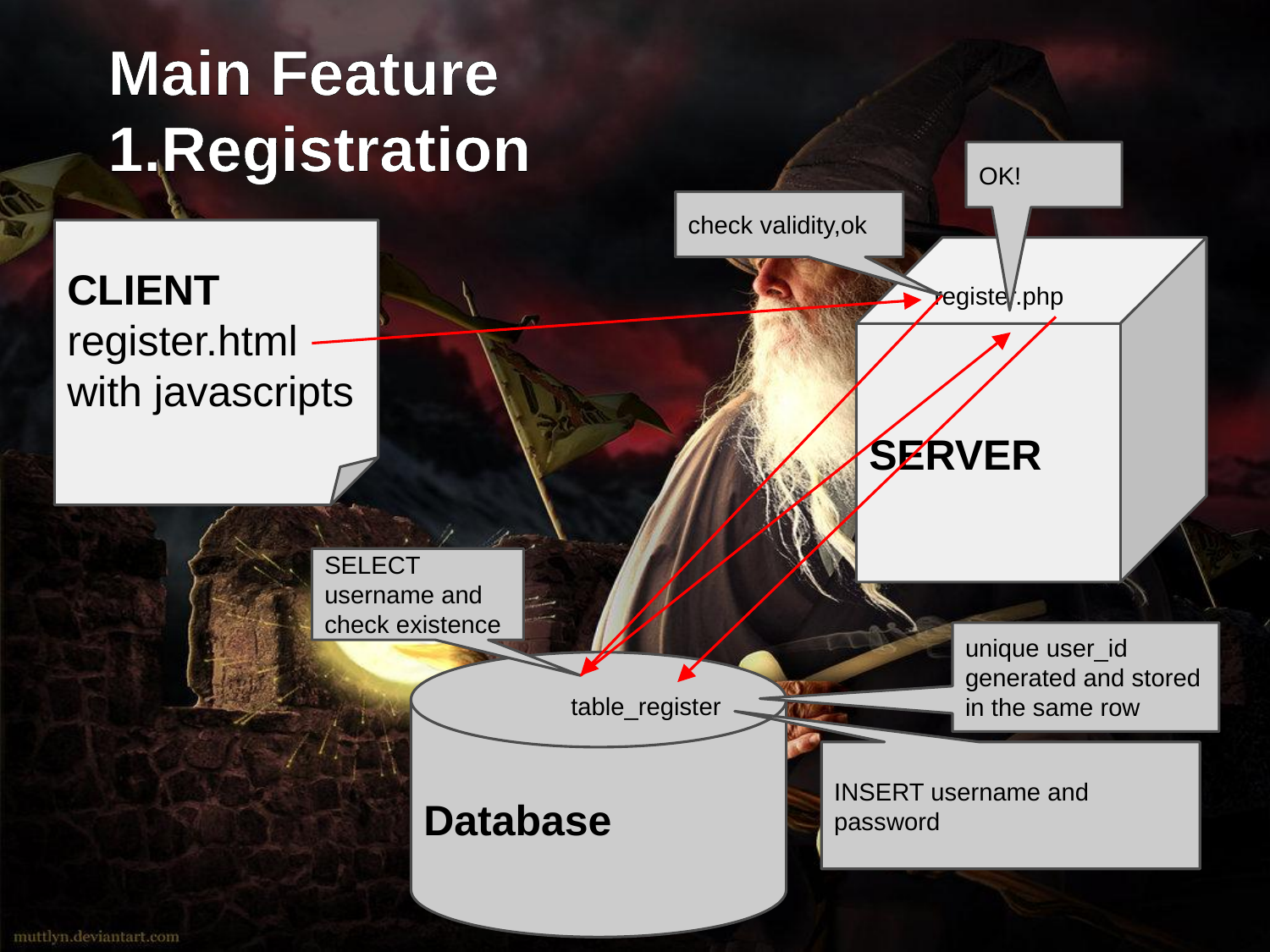

# Main Feature
1.Registration
OK!
check validity,ok
CLIENT
register.html with javascripts
SERVER
register.php
SELECT username and check existence
unique user_id
generated and stored in the same row
Database
table_register
INSERT username and password